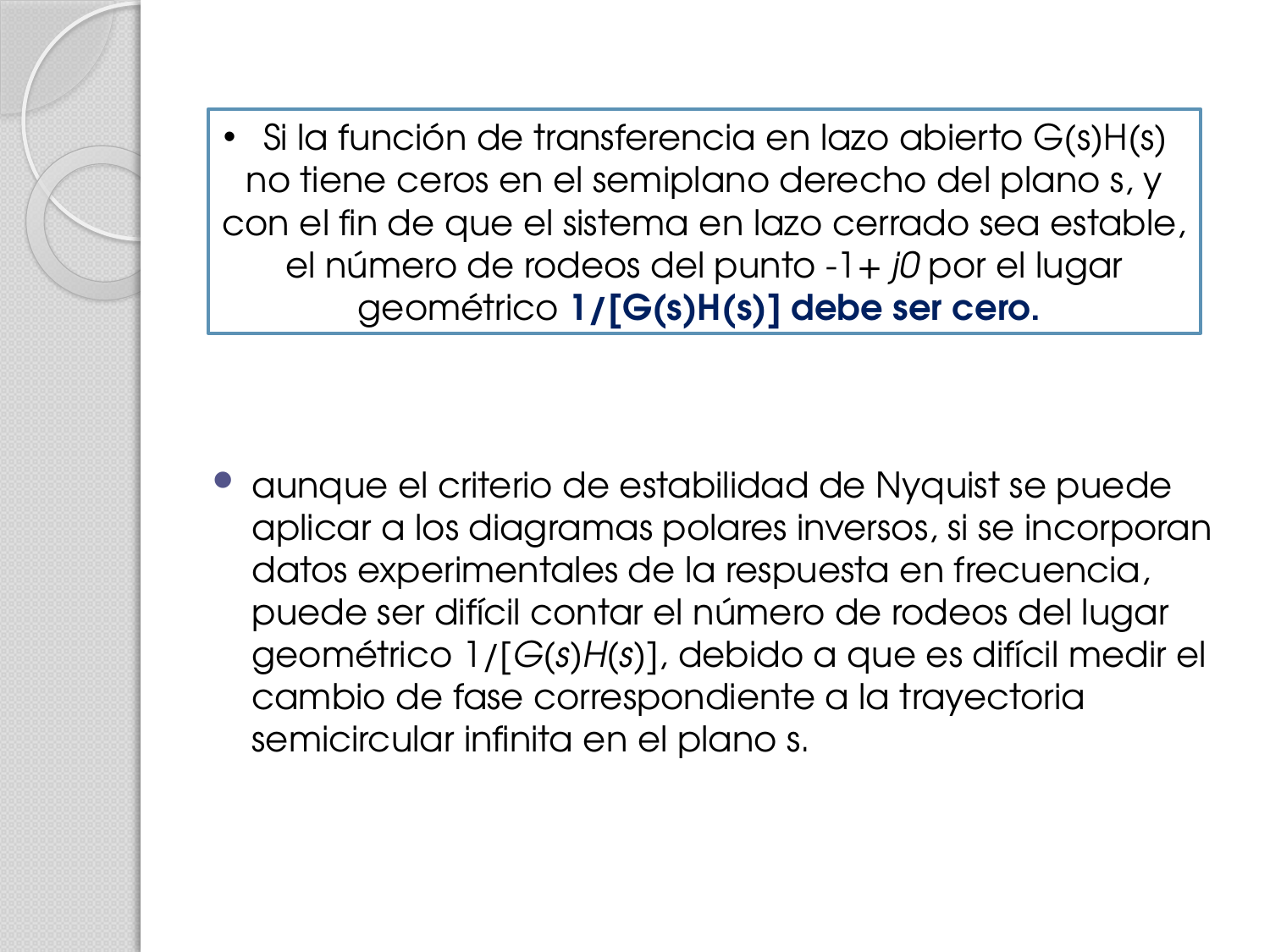

Si la función de transferencia en lazo abierto G(s)H(s) no tiene ceros en el semiplano derecho del plano s, y con el fin de que el sistema en lazo cerrado sea estable, el número de rodeos del punto -1+ j0 por el lugar geométrico 1/[G(s)H(s)] debe ser cero.
aunque el criterio de estabilidad de Nyquist se puede aplicar a los diagramas polares inversos, si se incorporan datos experimentales de la respuesta en frecuencia, puede ser difícil contar el número de rodeos del lugar geométrico 1/[G(s)H(s)], debido a que es difícil medir el cambio de fase correspondiente a la trayectoria semicircular infinita en el plano s.